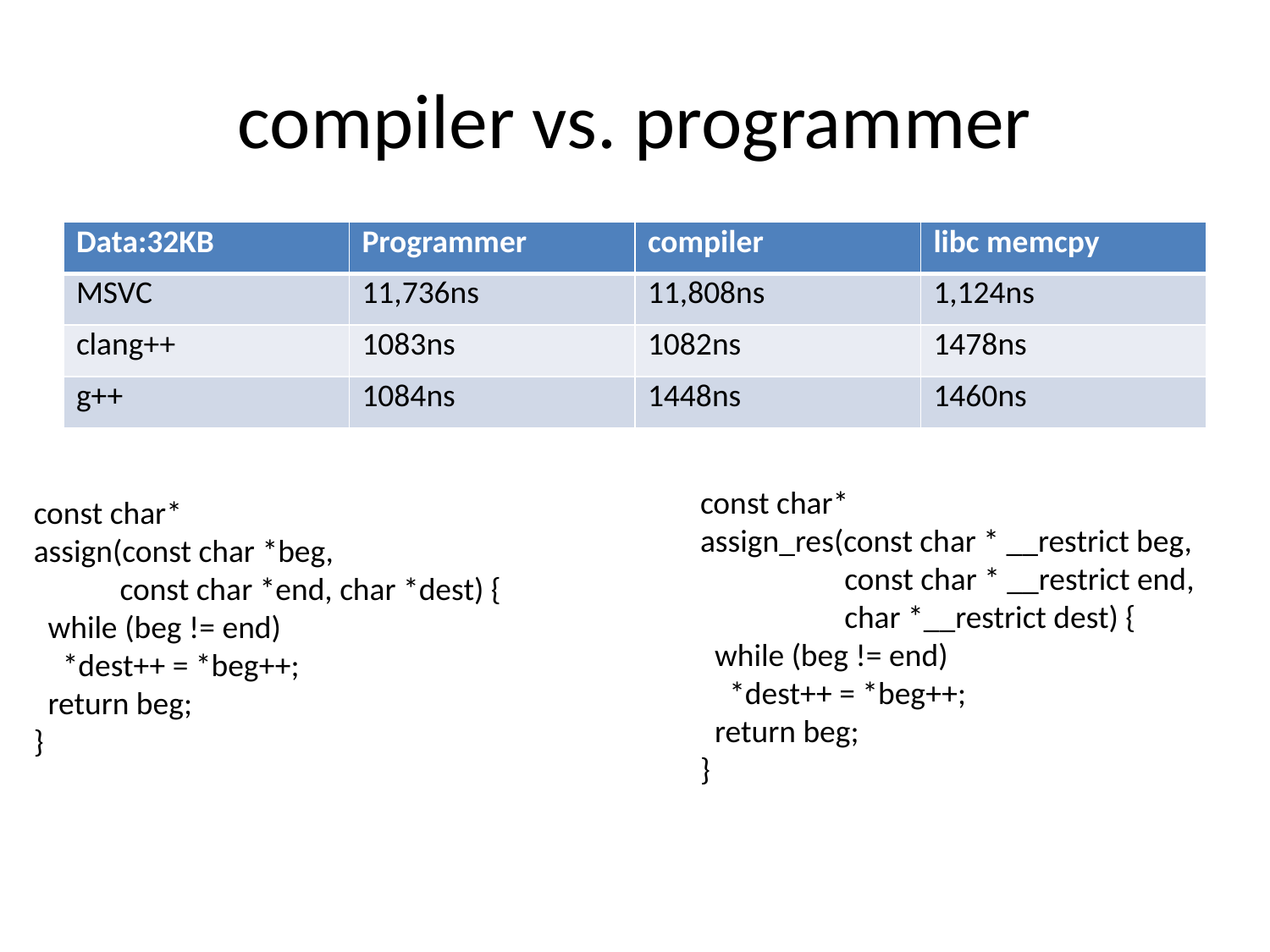

# compiler vs. programmer
| Data:32KB | Programmer | compiler | libc memcpy |
| --- | --- | --- | --- |
| MSVC | 11,736ns | 11,808ns | 1,124ns |
| clang++ | 1083ns | 1082ns | 1478ns |
| g++ | 1084ns | 1448ns | 1460ns |
const char*
assign_res(const char * __restrict beg,
                    const char * __restrict end,
                    char *__restrict dest) {
  while (beg != end)
    *dest++ = *beg++;
  return beg;
}
const char*
assign(const char *beg,
            const char *end, char *dest) {
  while (beg != end)
    *dest++ = *beg++;
  return beg;
}